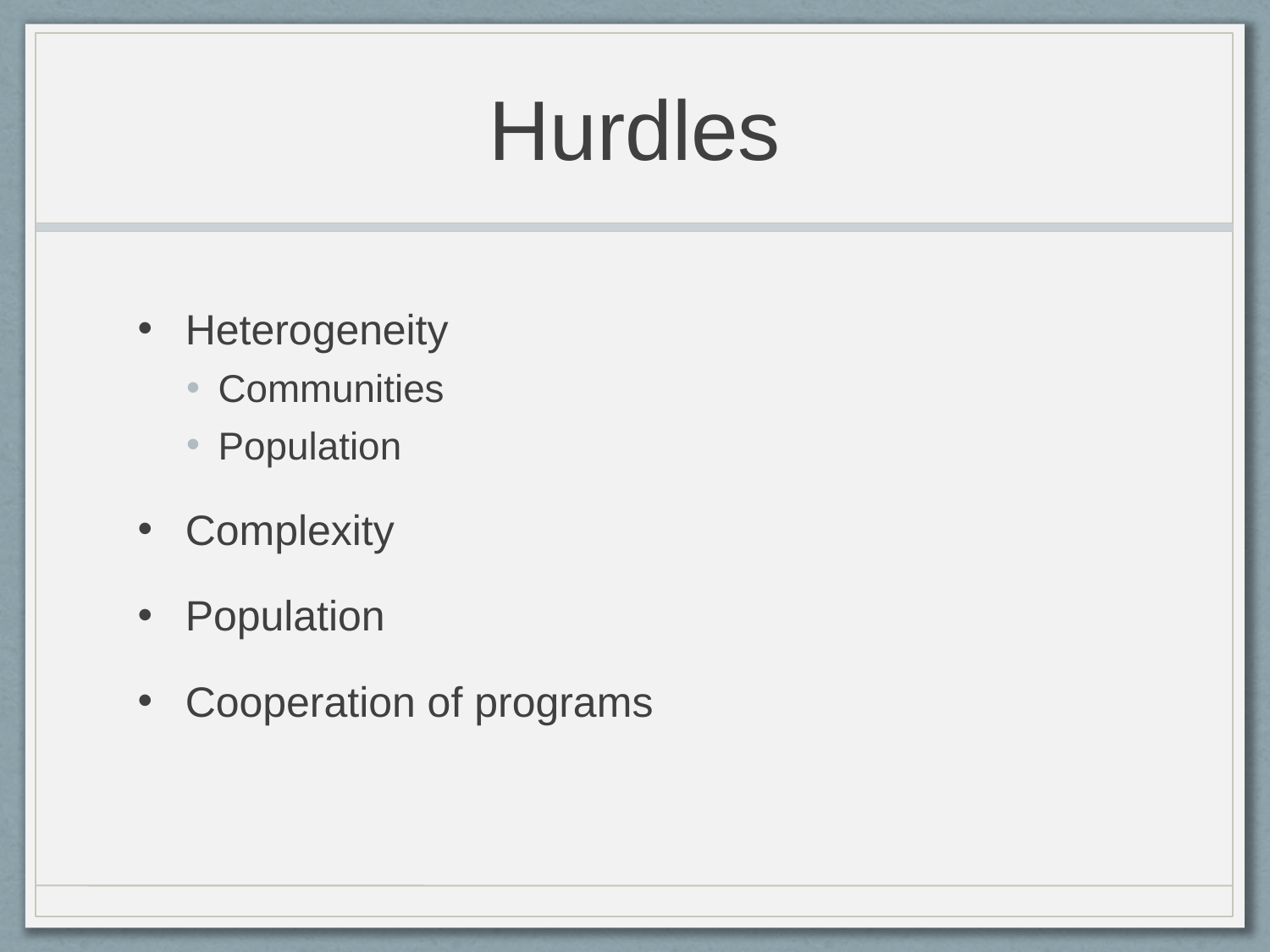

# Hurdles
Heterogeneity
Communities
Population
Complexity
Population
Cooperation of programs